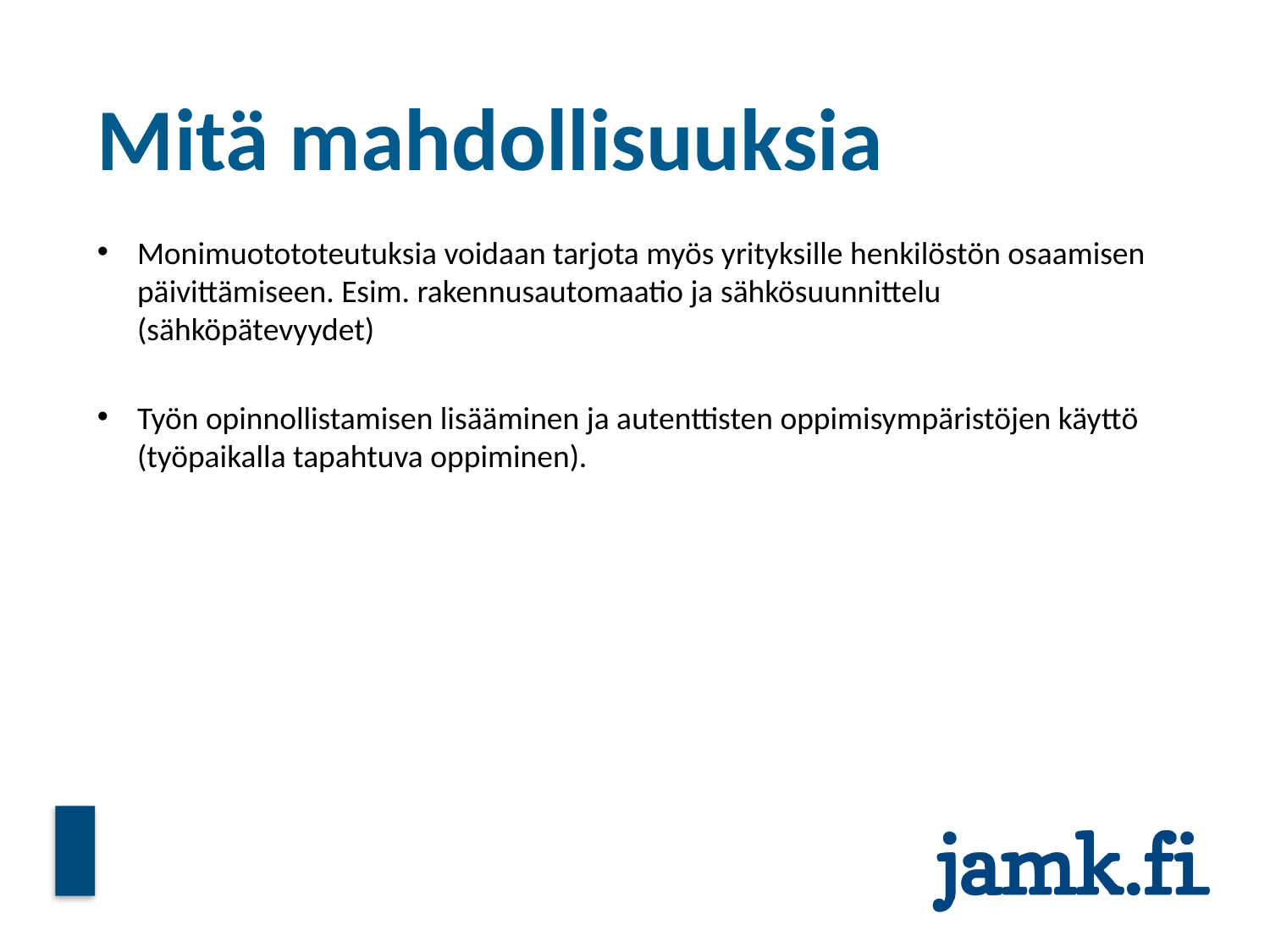

# Mitä mahdollisuuksia
Monimuotototeutuksia voidaan tarjota myös yrityksille henkilöstön osaamisen päivittämiseen. Esim. rakennusautomaatio ja sähkösuunnittelu (sähköpätevyydet)

Työn opinnollistamisen lisääminen ja autenttisten oppimisympäristöjen käyttö (työpaikalla tapahtuva oppiminen).